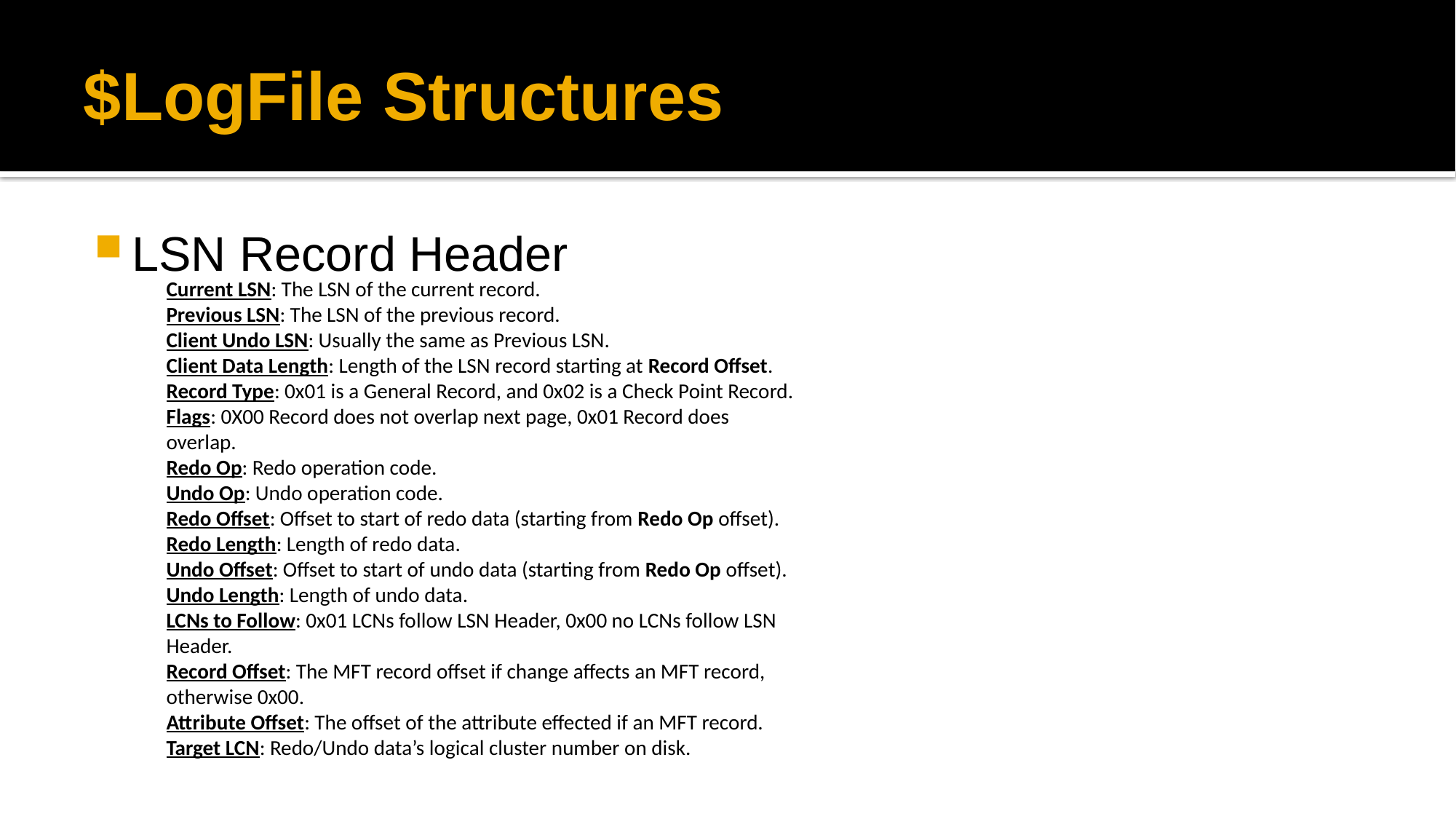

# $LogFile Structures
LSN Record Header

Current LSN: The LSN of the current record.
Previous LSN: The LSN of the previous record.
Client Undo LSN: Usually the same as Previous LSN.
Client Data Length: Length of the LSN record starting at Record Offset.
Record Type: 0x01 is a General Record, and 0x02 is a Check Point Record.
Flags: 0X00 Record does not overlap next page, 0x01 Record does overlap.
Redo Op: Redo operation code.
Undo Op: Undo operation code.
Redo Offset: Offset to start of redo data (starting from Redo Op offset).
Redo Length: Length of redo data.
Undo Offset: Offset to start of undo data (starting from Redo Op offset).
Undo Length: Length of undo data.
LCNs to Follow: 0x01 LCNs follow LSN Header, 0x00 no LCNs follow LSN Header.
Record Offset: The MFT record offset if change affects an MFT record, otherwise 0x00.
Attribute Offset: The offset of the attribute effected if an MFT record.
Target LCN: Redo/Undo data’s logical cluster number on disk.